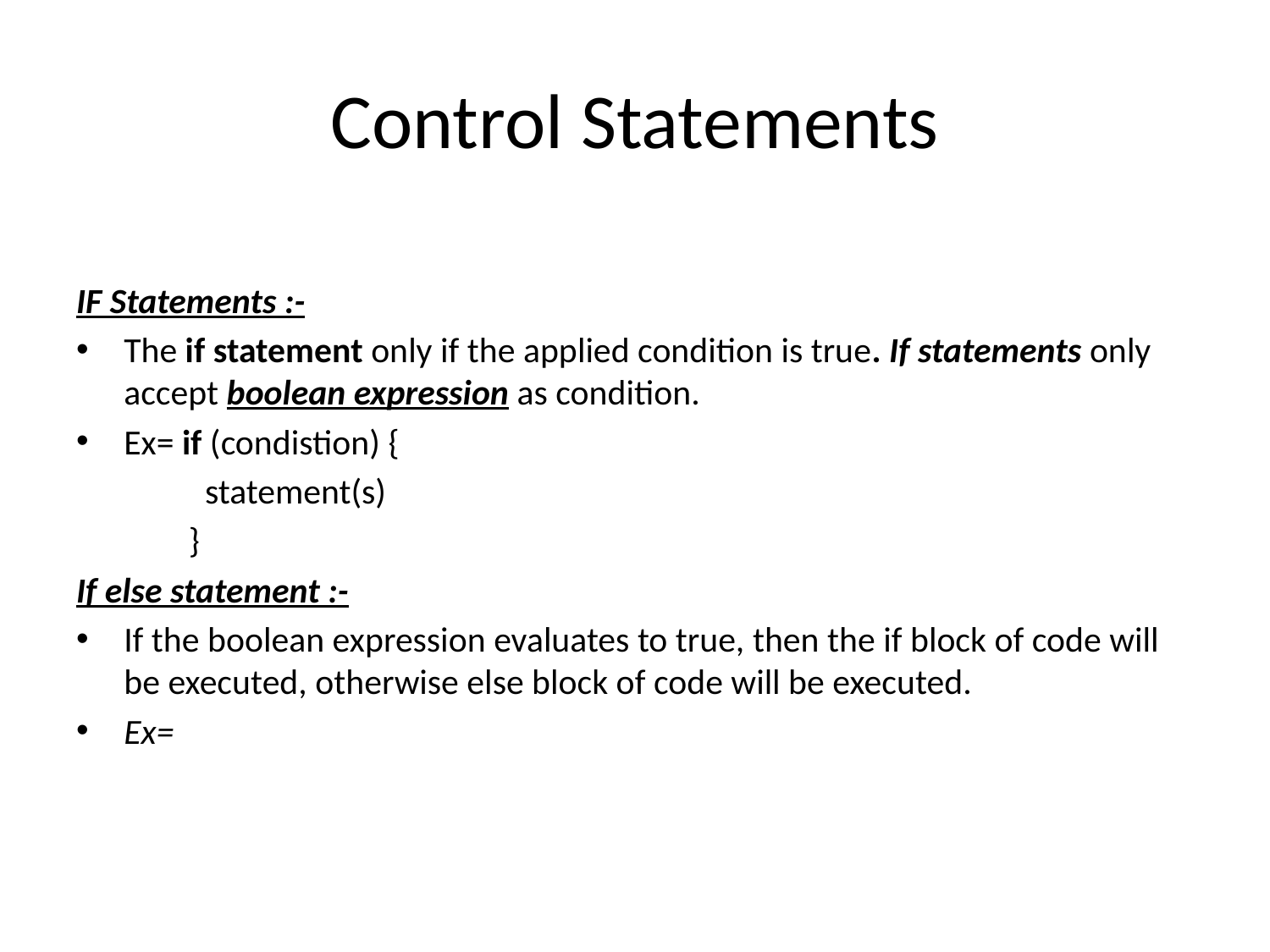

# Control Statements

IF Statements :-
The if statement only if the applied condition is true. If statements only accept boolean expression as condition.
Ex= if (condistion) {
                statement(s)
              }
If else statement :-
If the boolean expression evaluates to true, then the if block of code will be executed, otherwise else block of code will be executed.
Ex=